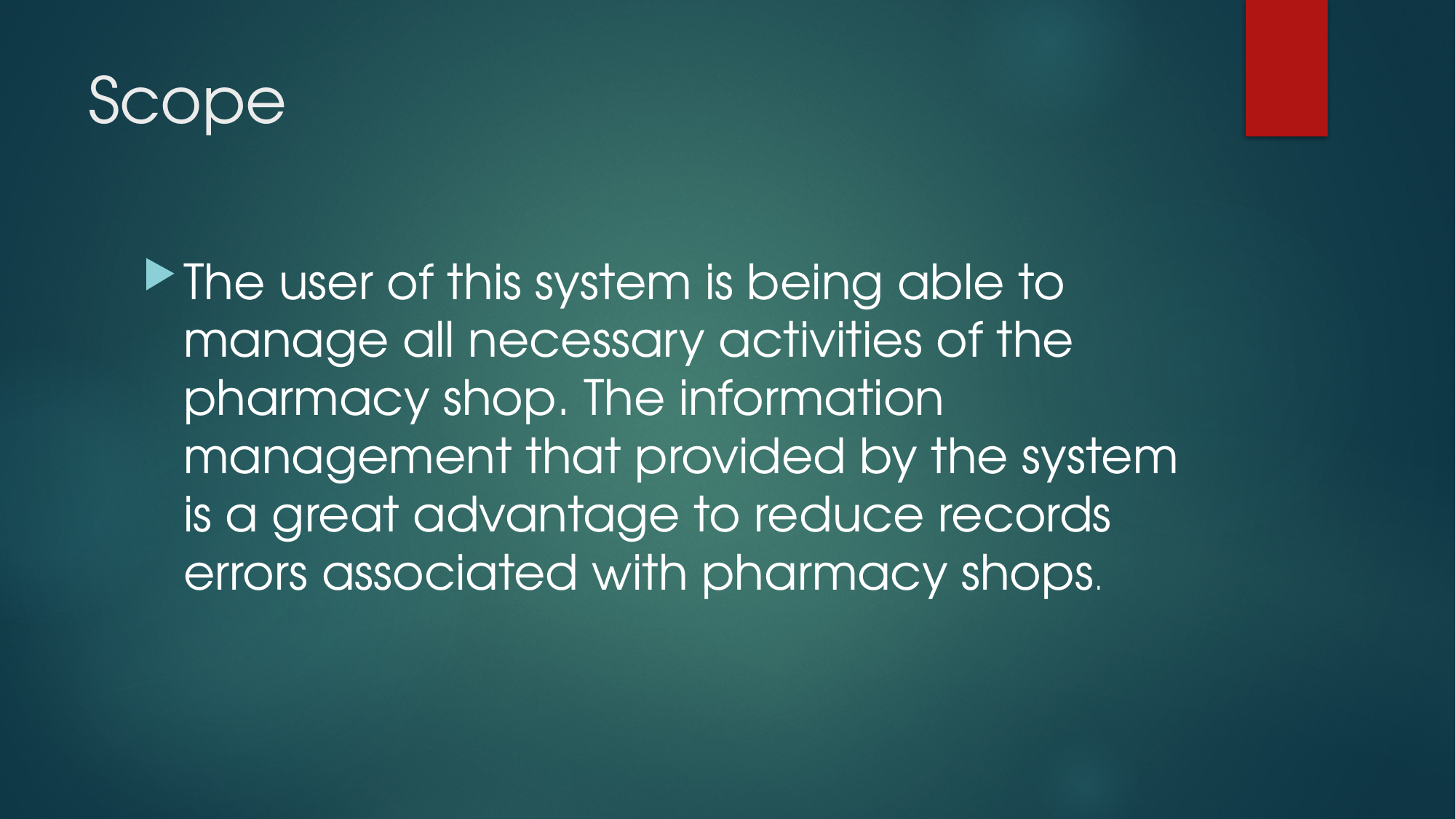

# Scope
The user of this system is being able to manage all necessary activities of the pharmacy shop. The information management that provided by the system is a great advantage to reduce records errors associated with pharmacy shops.